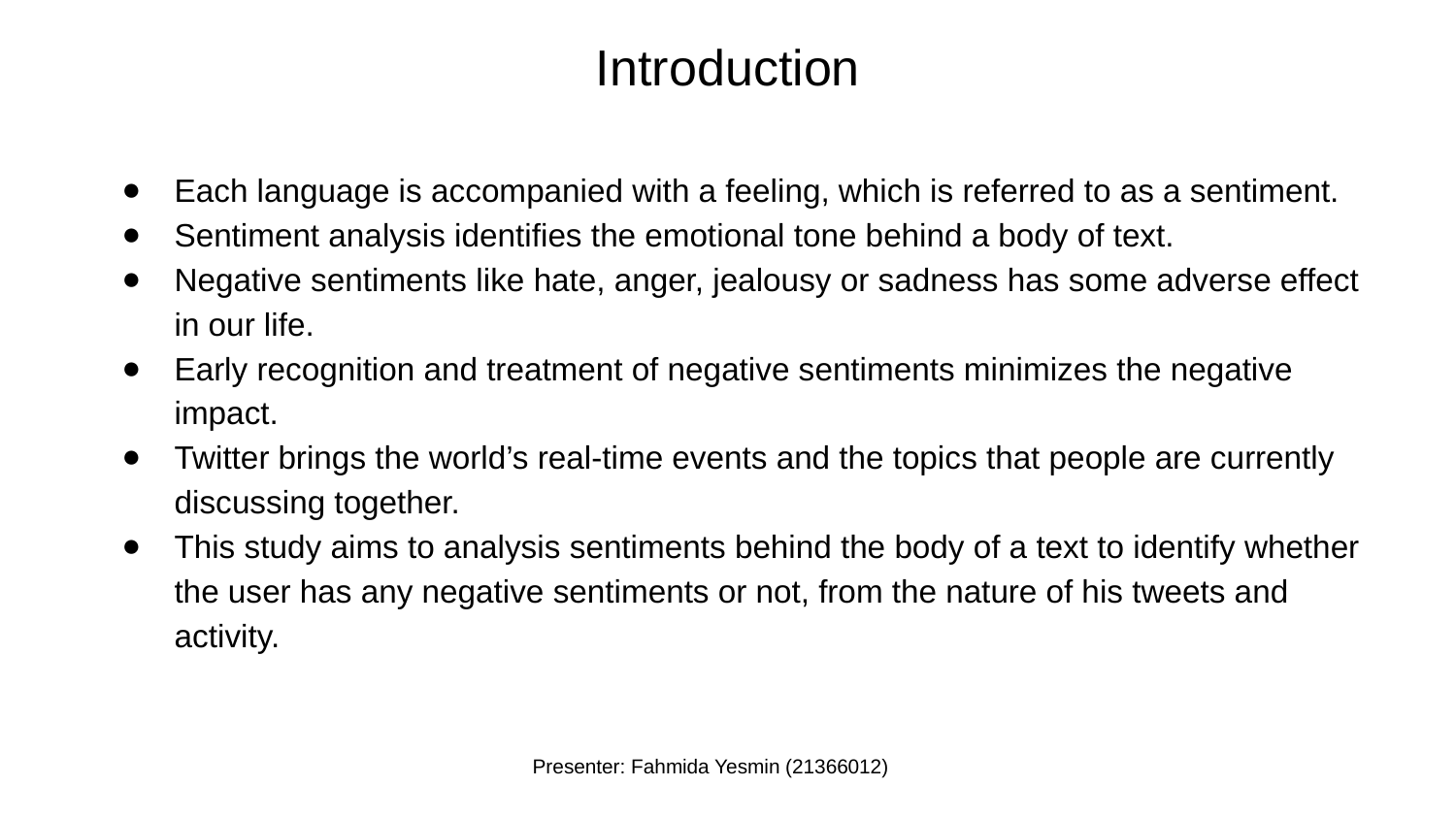

Introduction
Each language is accompanied with a feeling, which is referred to as a sentiment.
Sentiment analysis identifies the emotional tone behind a body of text.
Negative sentiments like hate, anger, jealousy or sadness has some adverse effect in our life.
Early recognition and treatment of negative sentiments minimizes the negative impact.
Twitter brings the world’s real-time events and the topics that people are currently discussing together.
This study aims to analysis sentiments behind the body of a text to identify whether the user has any negative sentiments or not, from the nature of his tweets and activity.
Presenter: Fahmida Yesmin (21366012)